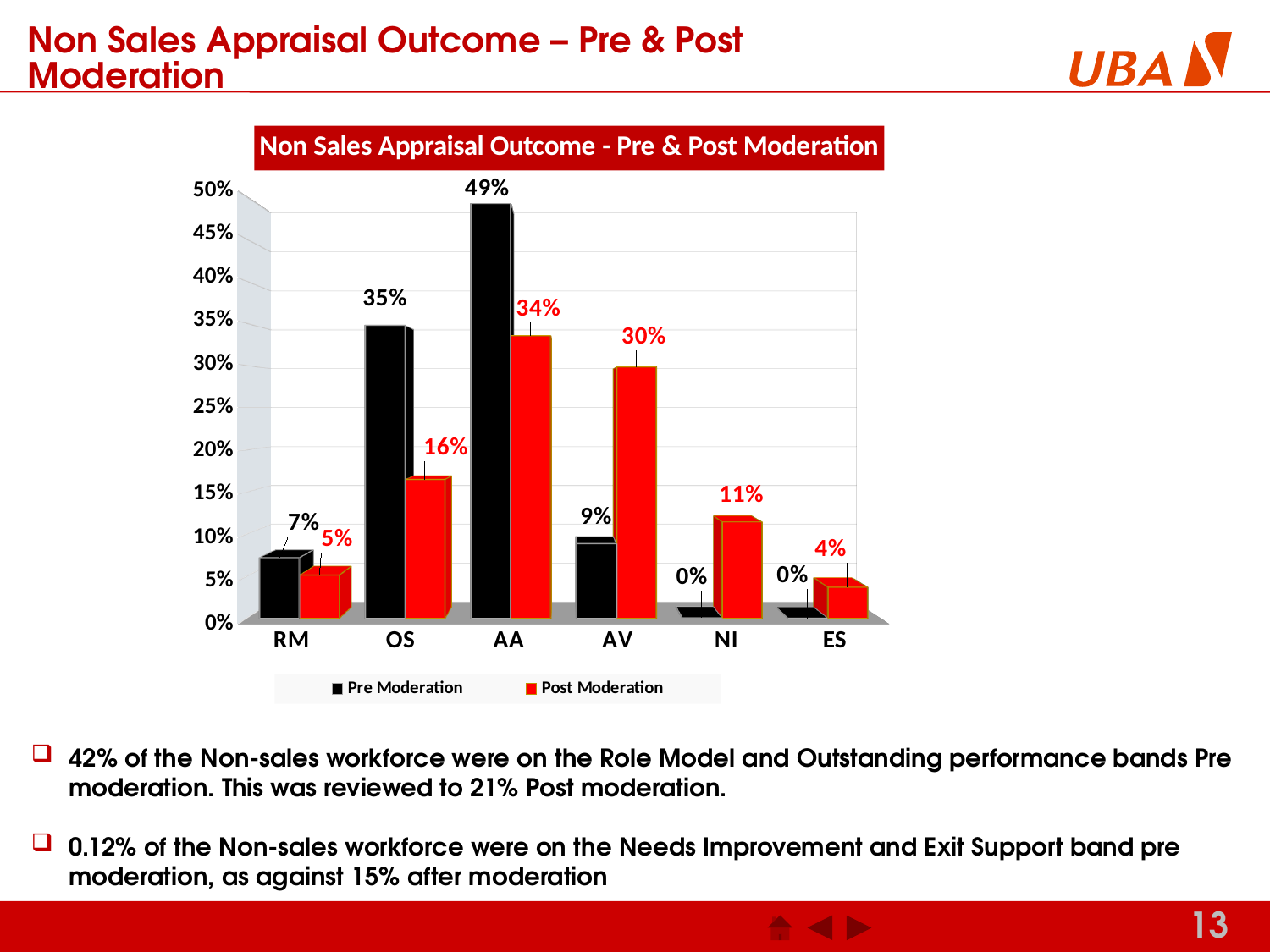

# Non Sales Appraisal Outcome – Pre & Post Moderation

[unsupported chart]

42% of the Non-sales workforce were on the Role Model and Outstanding performance bands Pre moderation. This was reviewed to 21% Post moderation.

0.12% of the Non-sales workforce were on the Needs Improvement and Exit Support band pre moderation, as against 15% after moderation